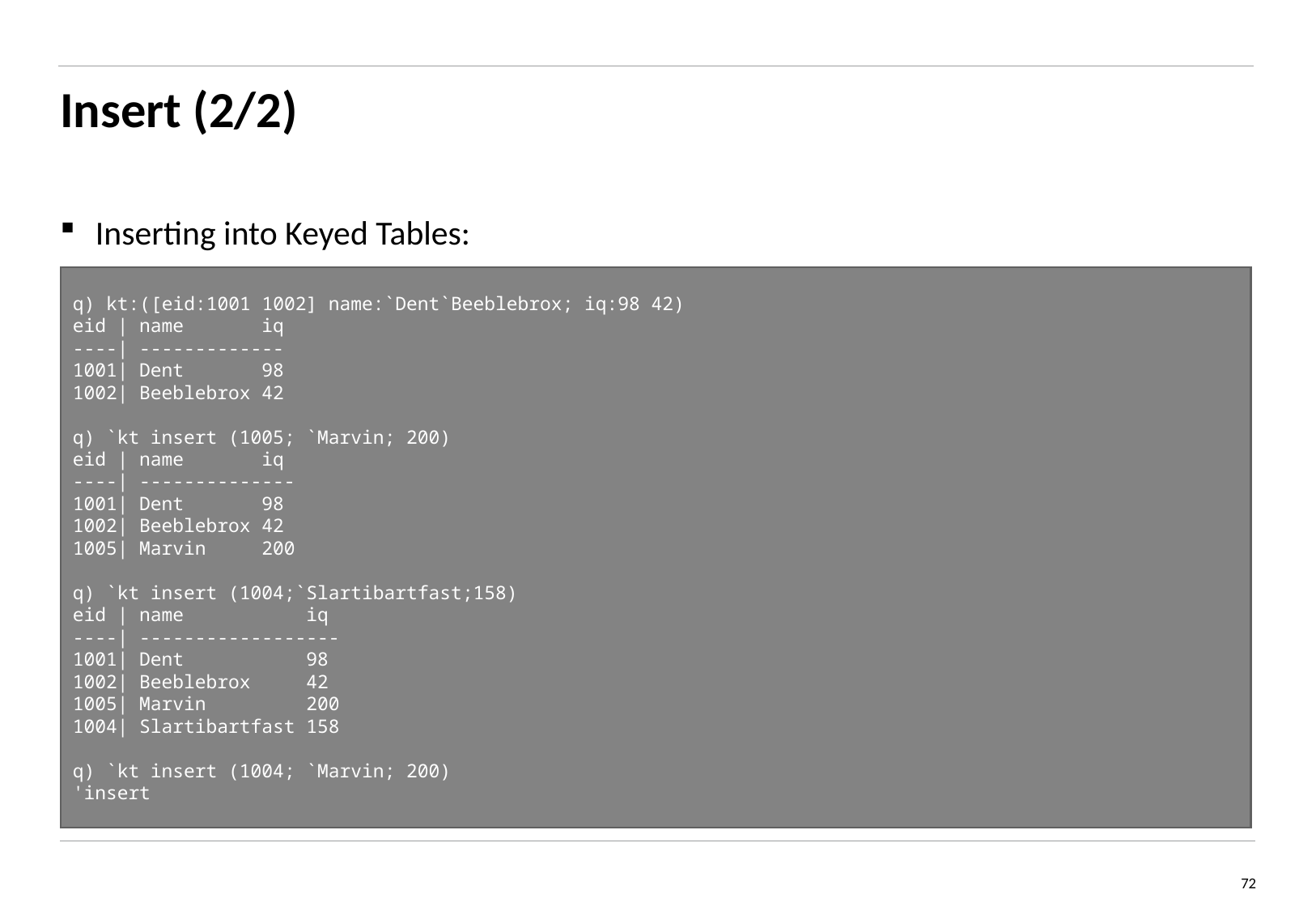

# Insert (2/2)
Inserting into Keyed Tables:
q) kt:([eid:1001 1002] name:`Dent`Beeblebrox; iq:98 42)
eid | name       iq
----| -------------
1001| Dent       98
1002| Beeblebrox 42

q) `kt insert (1005; `Marvin; 200)
eid | name       iq
----| --------------
1001| Dent       98
1002| Beeblebrox 42
1005| Marvin     200

q) `kt insert (1004;`Slartibartfast;158)
eid | name           iq
----| ------------------
1001| Dent           98
1002| Beeblebrox     42
1005| Marvin         200
1004| Slartibartfast 158

q) `kt insert (1004; `Marvin; 200)
'insert
72